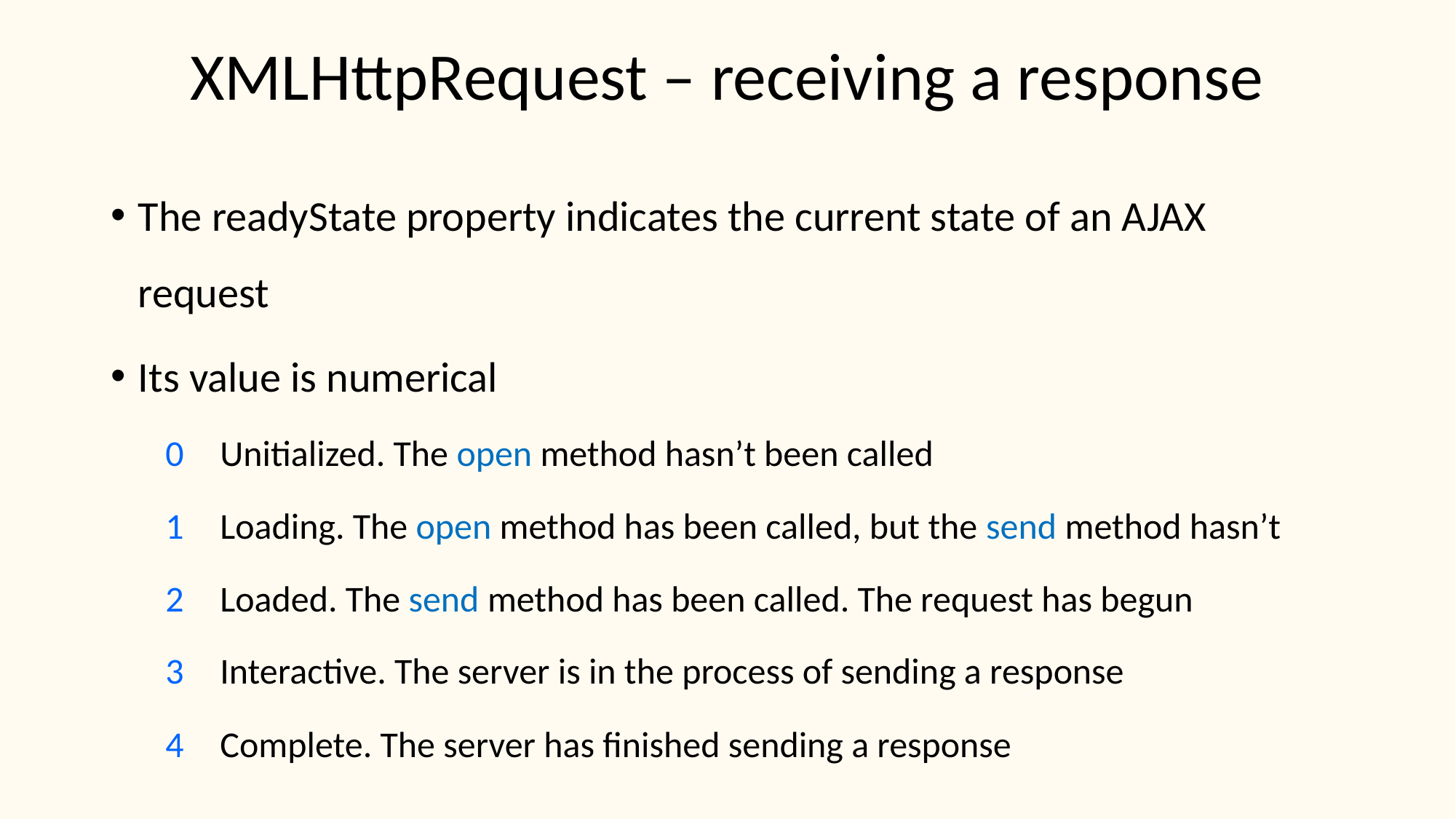

# XMLHttpRequest – receiving a response
The readyState property indicates the current state of an AJAX request
Its value is numerical
0	Unitialized. The open method hasn’t been called
Loading. The open method has been called, but the send method hasn’t
Loaded. The send method has been called. The request has begun
Interactive. The server is in the process of sending a response
Complete. The server has finished sending a response